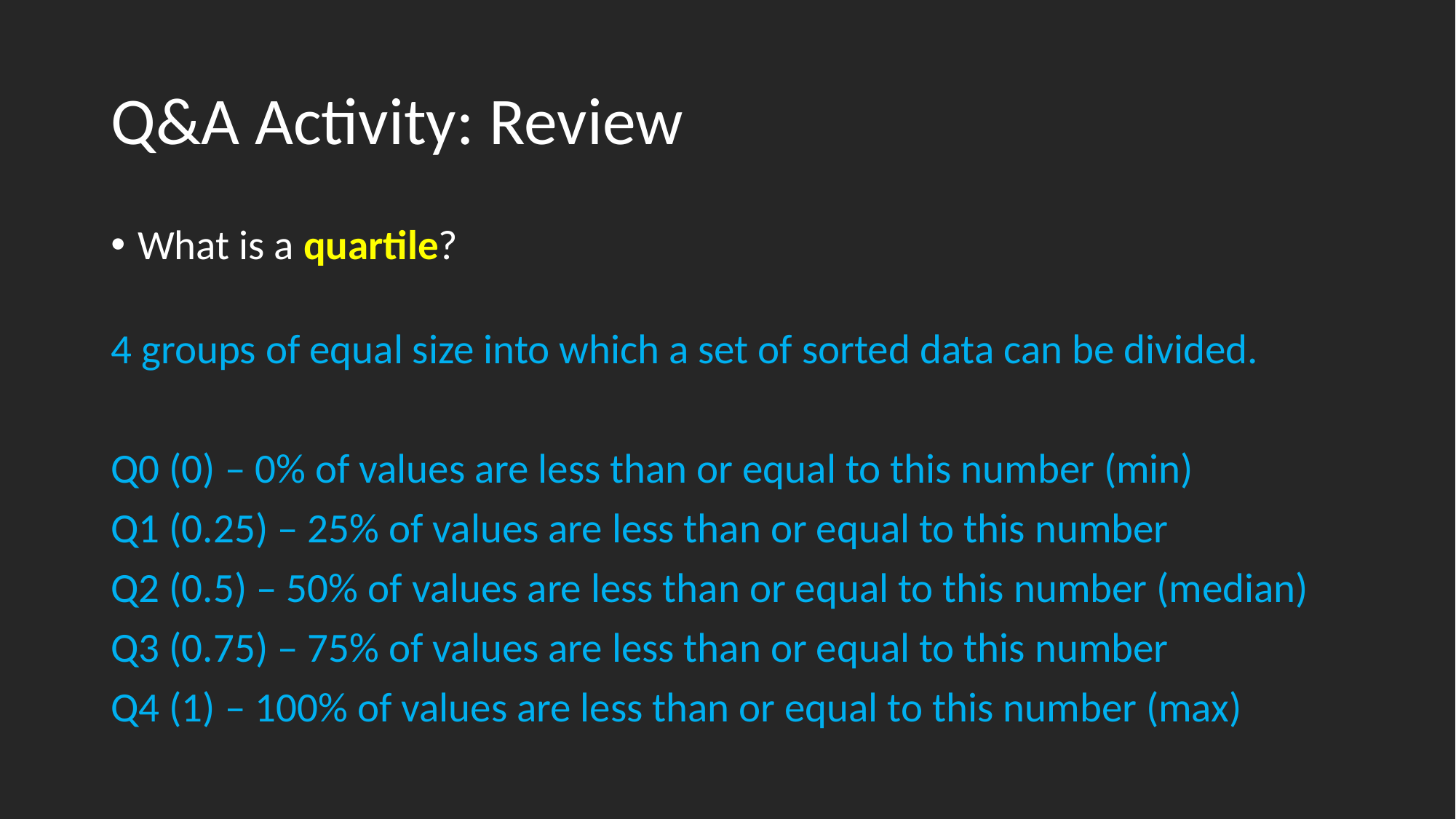

# Q&A Activity: Review
What is a quartile?
4 groups of equal size into which a set of sorted data can be divided.

Q0 (0) – 0% of values are less than or equal to this number (min)
Q1 (0.25) – 25% of values are less than or equal to this number
Q2 (0.5) – 50% of values are less than or equal to this number (median)
Q3 (0.75) – 75% of values are less than or equal to this number
Q4 (1) – 100% of values are less than or equal to this number (max)